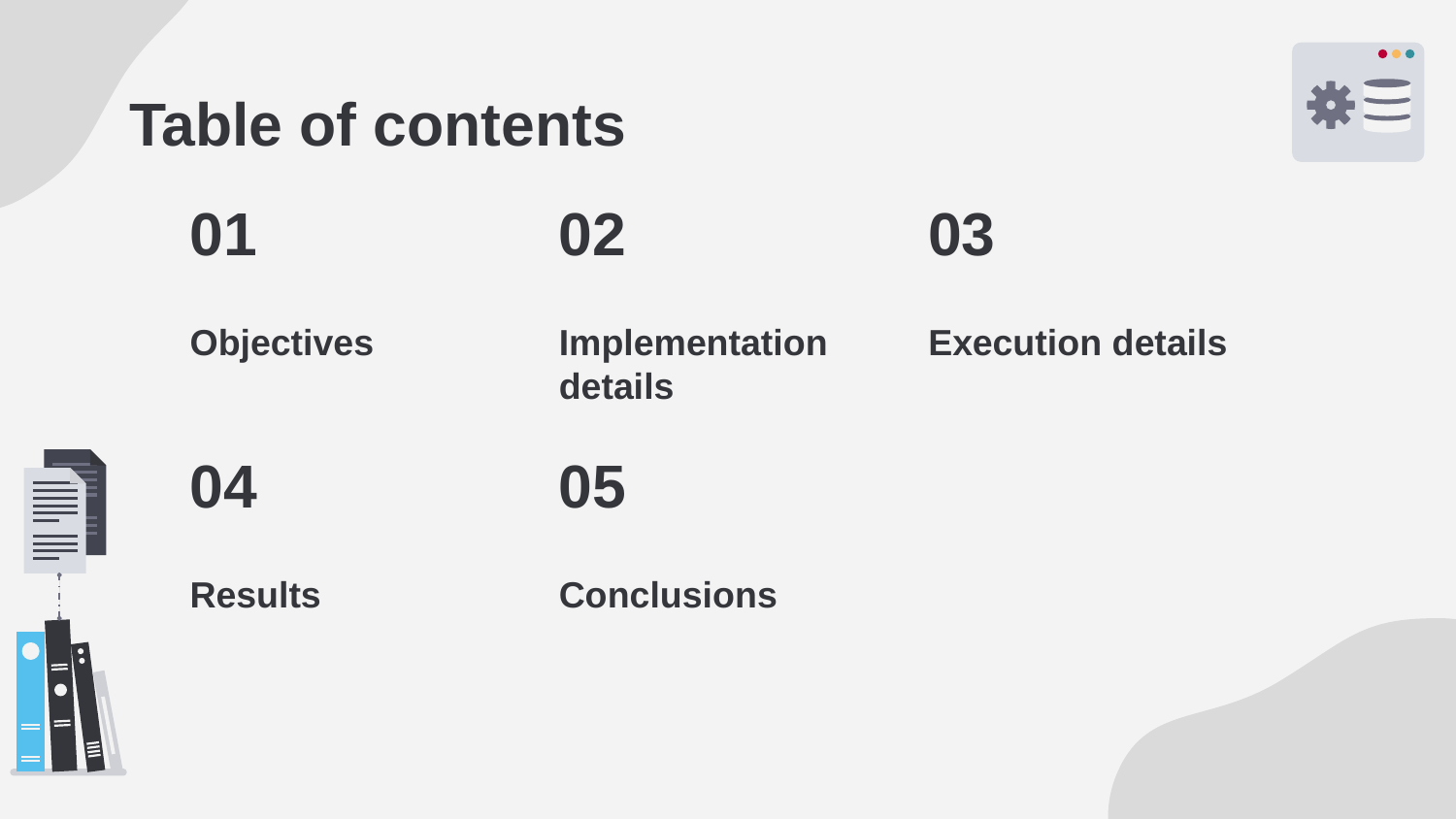

# Table of contents
01
02
03
Objectives
Implementation details
Execution details
04
05
Results
Conclusions